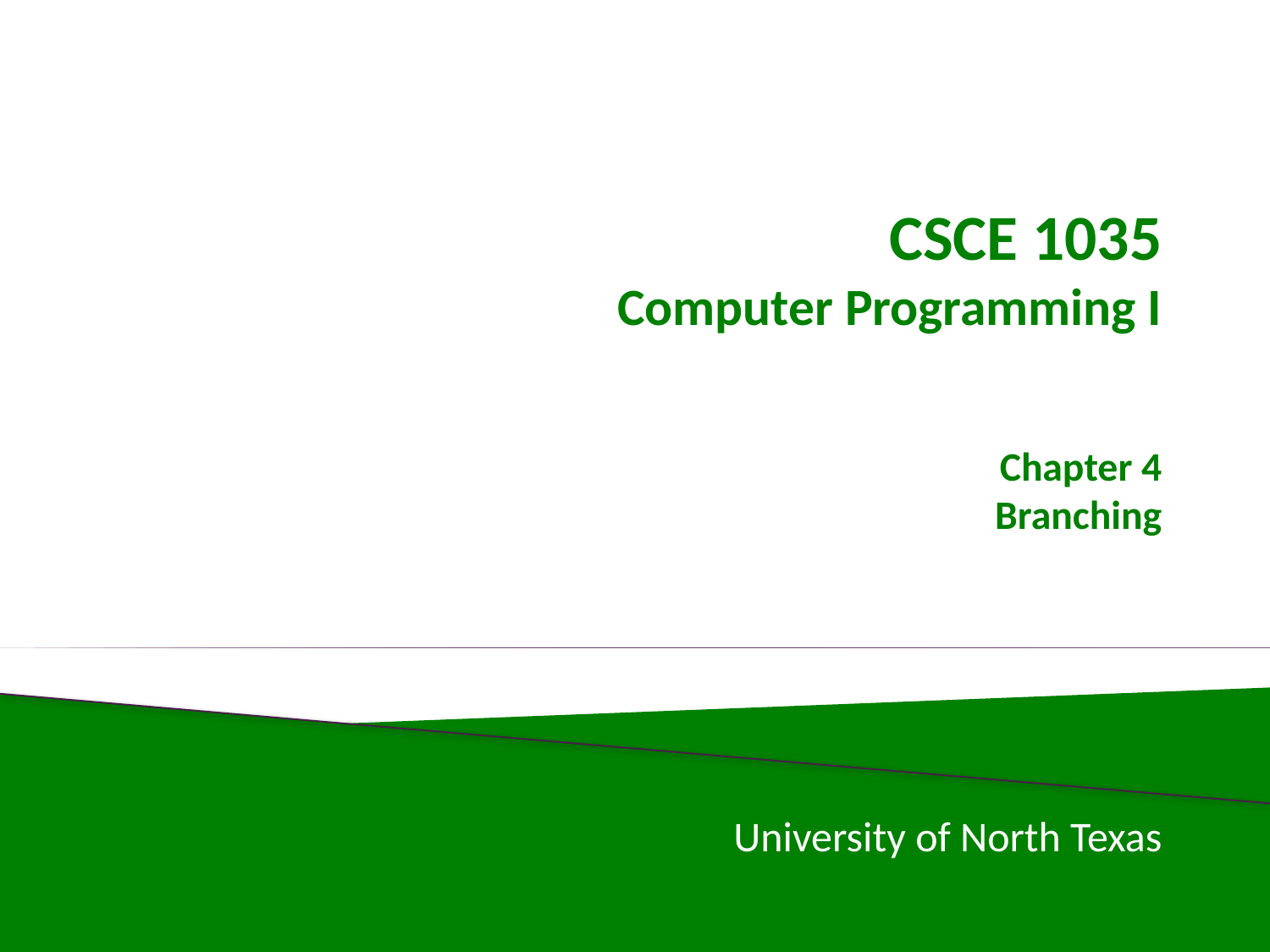

# CSCE 1035 Computer Programming I Chapter 4 Branching

University of North Texas